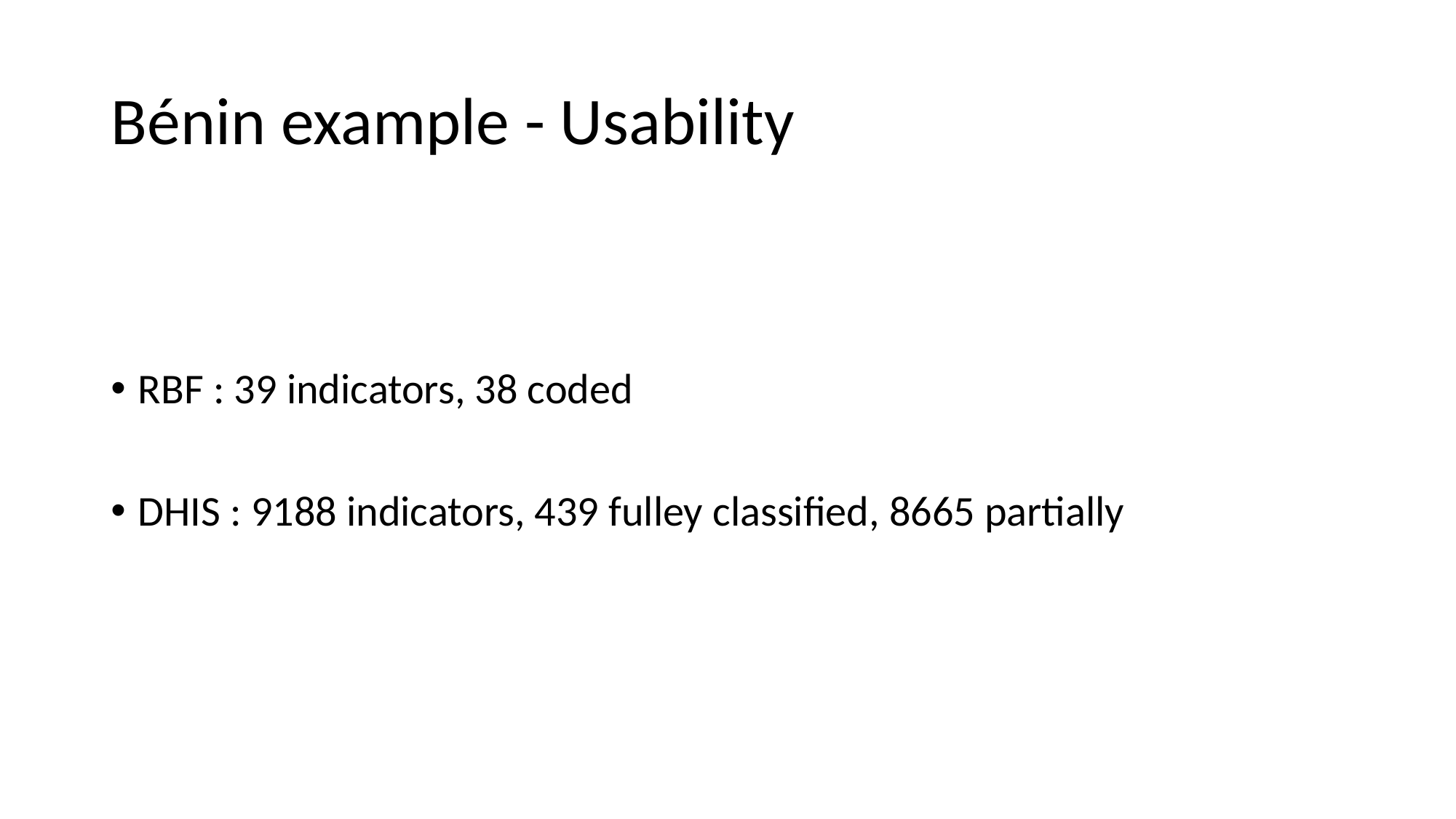

# Bénin example - Usability
RBF : 39 indicators, 38 coded

DHIS : 9188 indicators, 439 fulley classified, 8665 partially